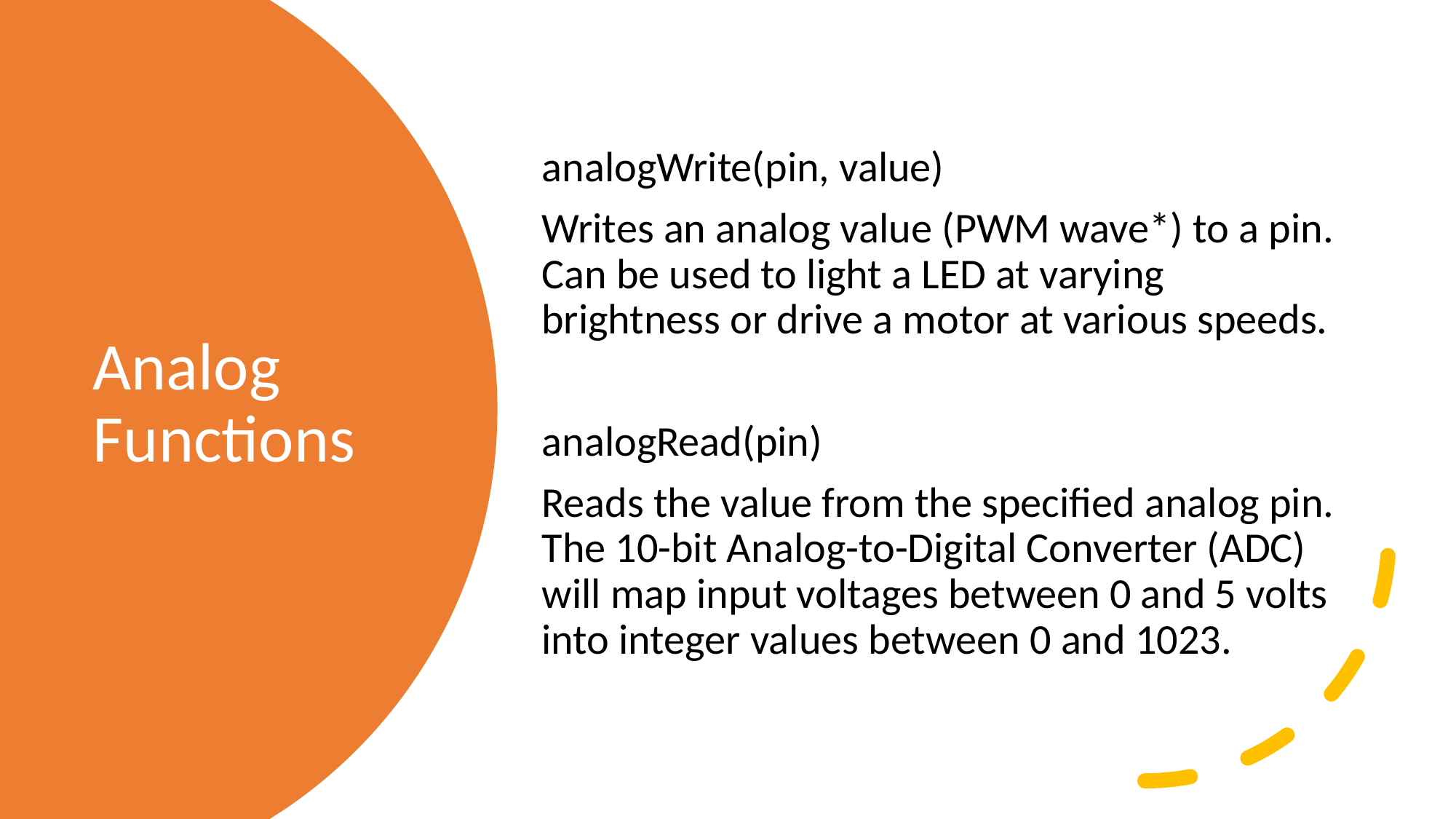

analogWrite(pin, value)
Writes an analog value (PWM wave*) to a pin. Can be used to light a LED at varying brightness or drive a motor at various speeds.

analogRead(pin)
Reads the value from the specified analog pin. The 10-bit Analog-to-Digital Converter (ADC) will map input voltages between 0 and 5 volts into integer values between 0 and 1023.
# Analog Functions